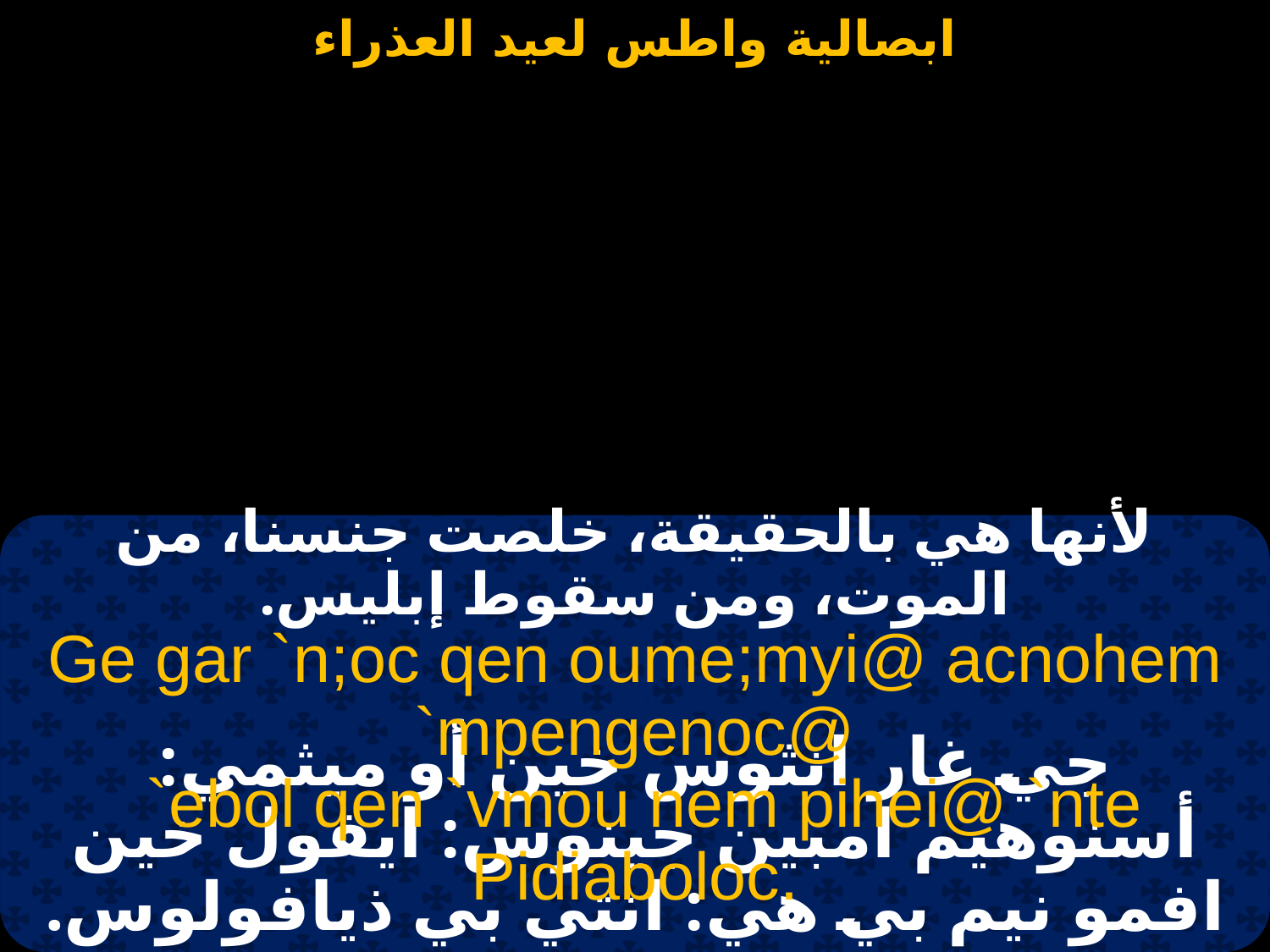

#
لأنها هي بالحقيقة، خلصت جنسنا، من الموت، ومن سقوط إبليس.
Ge gar `n;oc qen oume;myi@ acnohem `mpengenoc@
 `ebol qen `vmou nem pihei@ `nte Pidiaboloc.
جي غار انثوس خين أو ميثمي: أسنوهيم امبين جينوس: ايفول خين افمو نيم بي هي: انتي بي ذيافولوس.